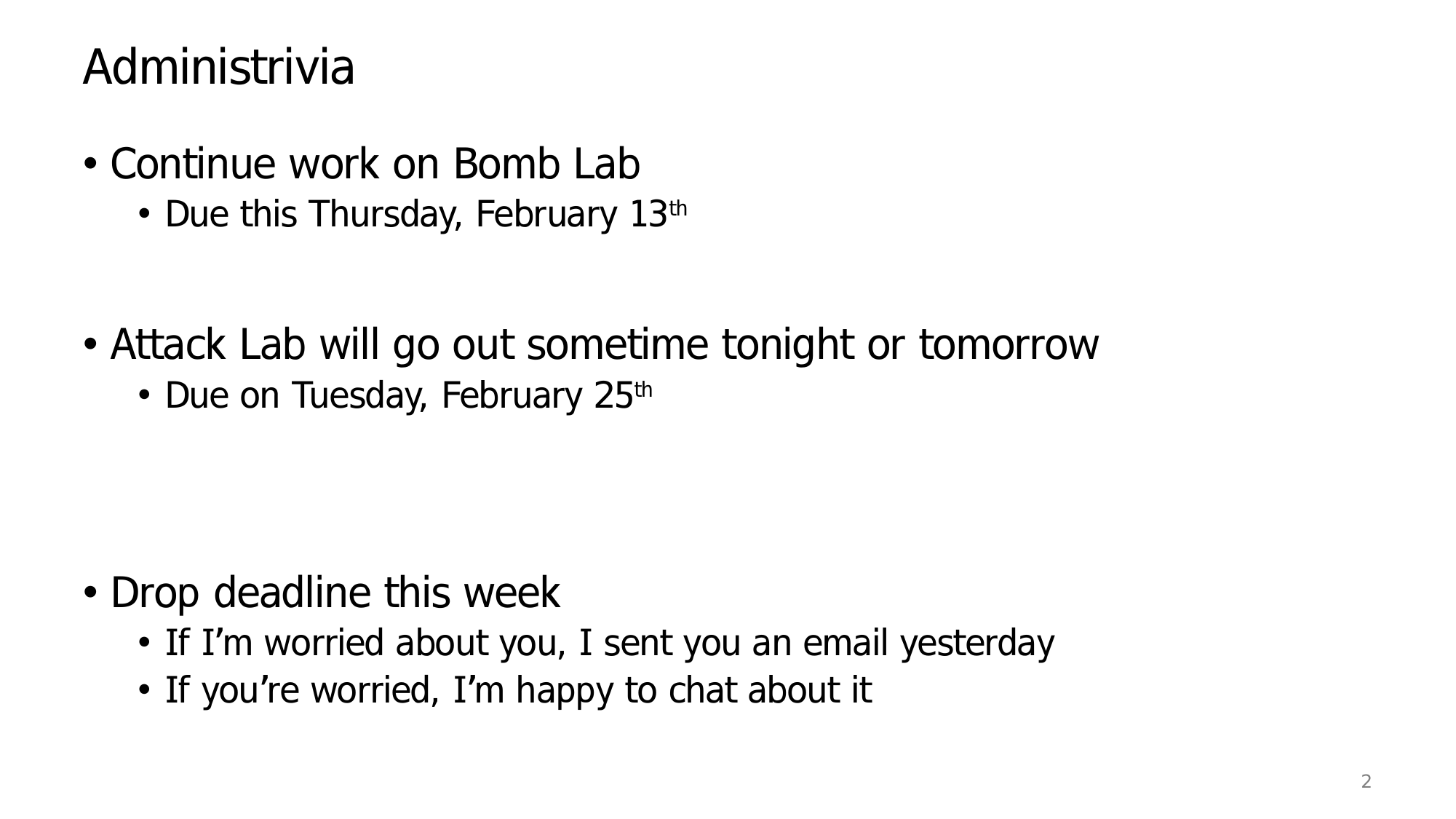

# Administrivia
Continue work on Bomb Lab
Due this Thursday, February 13th

Attack Lab will go out sometime tonight or tomorrow
Due on Tuesday, February 25th

Drop deadline this week
If I’m worried about you, I sent you an email yesterday
If you’re worried, I’m happy to chat about it
2